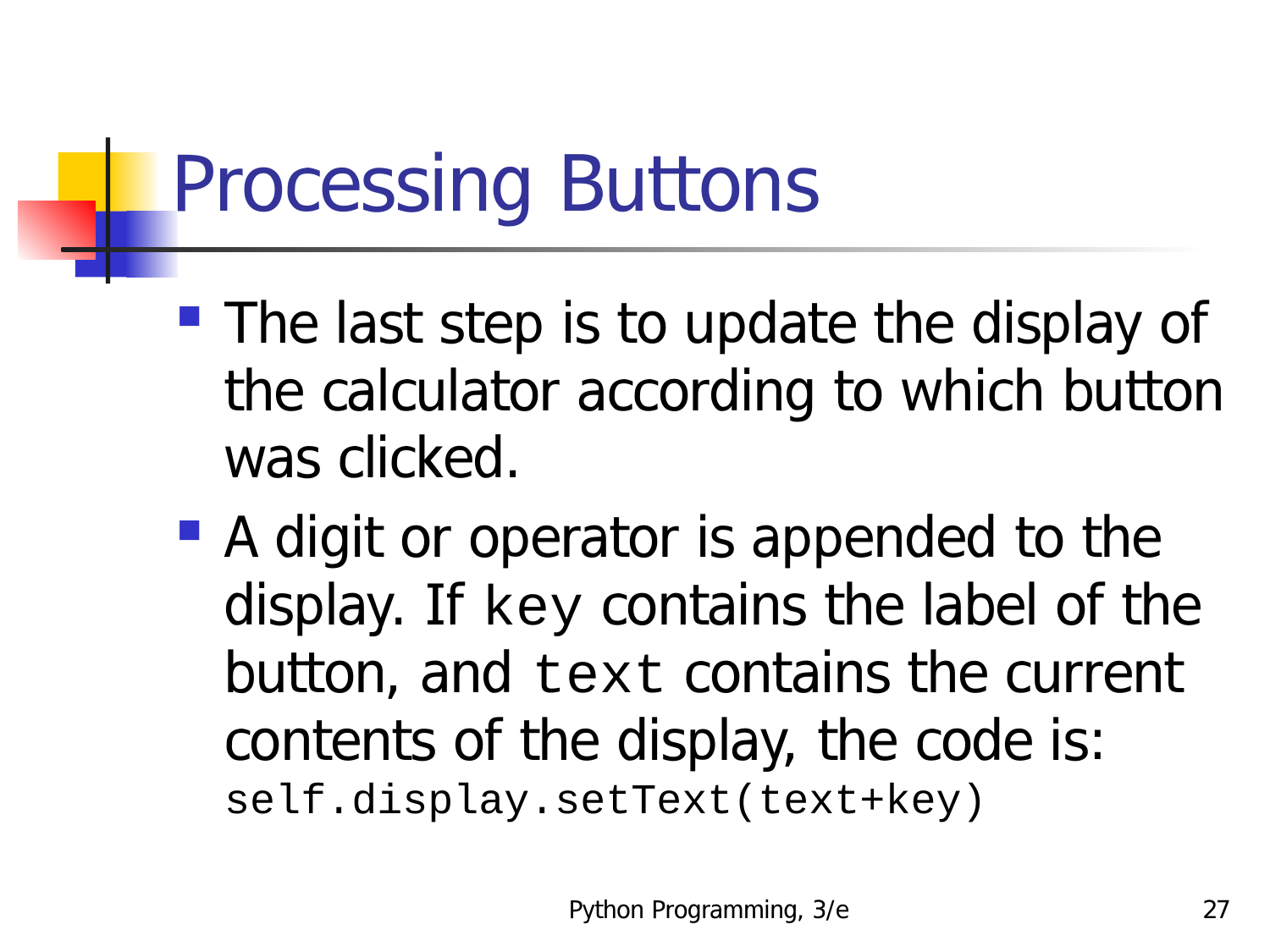

# Processing Buttons
The last step is to update the display of the calculator according to which button was clicked.
A digit or operator is appended to the display. If key contains the label of the button, and text contains the current contents of the display, the code is:
self.display.setText(text+key)
Python Programming, 3/e
27